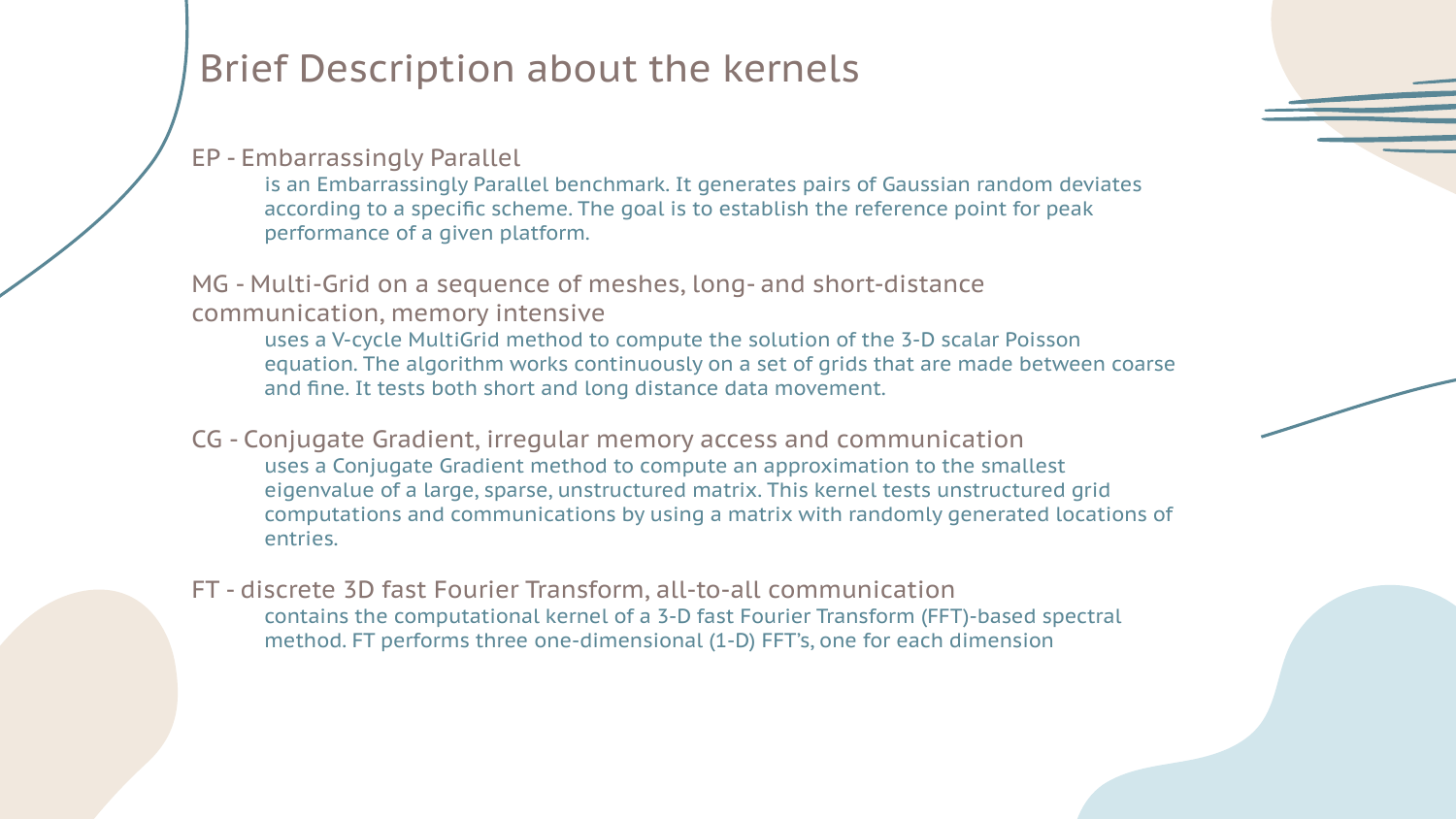

# Brief Description about the kernels
EP - Embarrassingly Parallel
is an Embarrassingly Parallel benchmark. It generates pairs of Gaussian random deviates according to a specific scheme. The goal is to establish the reference point for peak performance of a given platform.

MG - Multi-Grid on a sequence of meshes, long- and short-distance communication, memory intensive
uses a V-cycle MultiGrid method to compute the solution of the 3-D scalar Poisson equation. The algorithm works continuously on a set of grids that are made between coarse and fine. It tests both short and long distance data movement.

CG - Conjugate Gradient, irregular memory access and communication
uses a Conjugate Gradient method to compute an approximation to the smallest eigenvalue of a large, sparse, unstructured matrix. This kernel tests unstructured grid computations and communications by using a matrix with randomly generated locations of entries.

FT - discrete 3D fast Fourier Transform, all-to-all communication
contains the computational kernel of a 3-D fast Fourier Transform (FFT)-based spectral method. FT performs three one-dimensional (1-D) FFT’s, one for each dimension